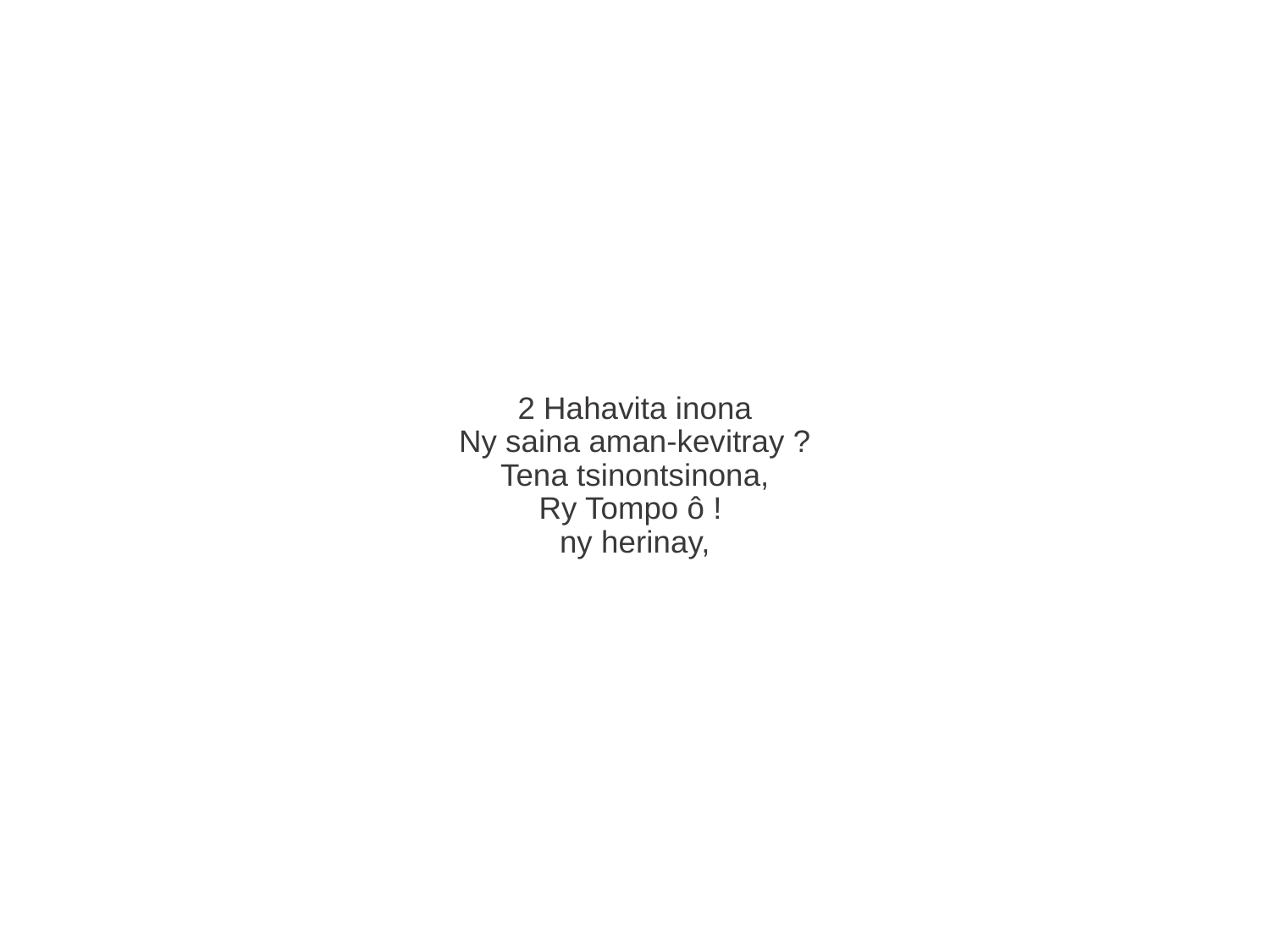

2 Hahavita inona
Ny saina aman-kevitray ?
Tena tsinontsinona,
Ry Tompo ô !
ny herinay,